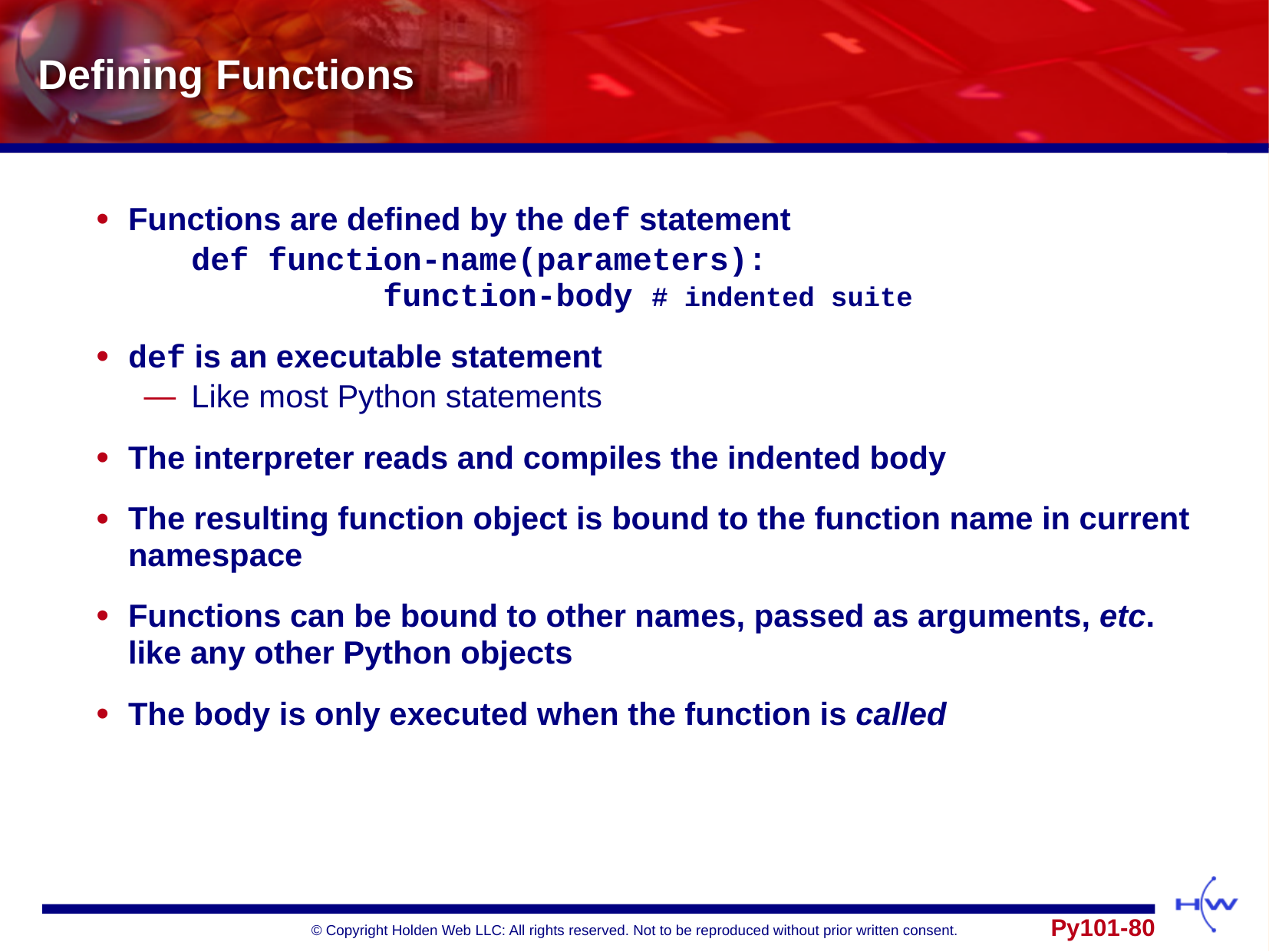

# Defining Functions
Functions are defined by the def statement
	def function-name(parameters):
	    function-body # indented suite
def is an executable statement
Like most Python statements
The interpreter reads and compiles the indented body
The resulting function object is bound to the function name in current namespace
Functions can be bound to other names, passed as arguments, etc. like any other Python objects
The body is only executed when the function is called